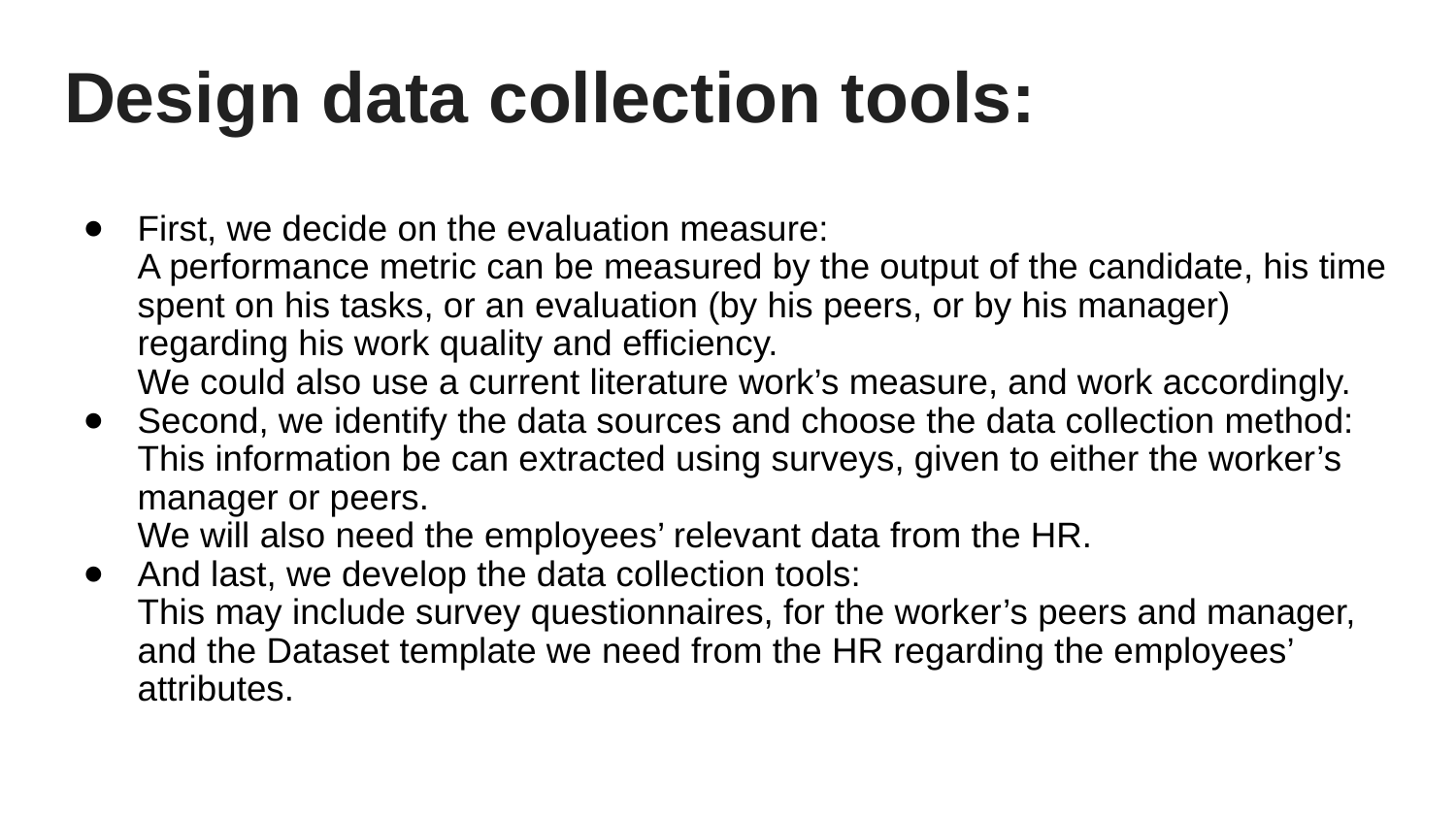

# Design data collection tools:

First, we decide on the evaluation measure:
A performance metric can be measured by the output of the candidate, his time spent on his tasks, or an evaluation (by his peers, or by his manager) regarding his work quality and efficiency.
We could also use a current literature work’s measure, and work accordingly.
Second, we identify the data sources and choose the data collection method:
This information be can extracted using surveys, given to either the worker’s manager or peers.
We will also need the employees’ relevant data from the HR.
And last, we develop the data collection tools:
This may include survey questionnaires, for the worker’s peers and manager, and the Dataset template we need from the HR regarding the employees’ attributes.